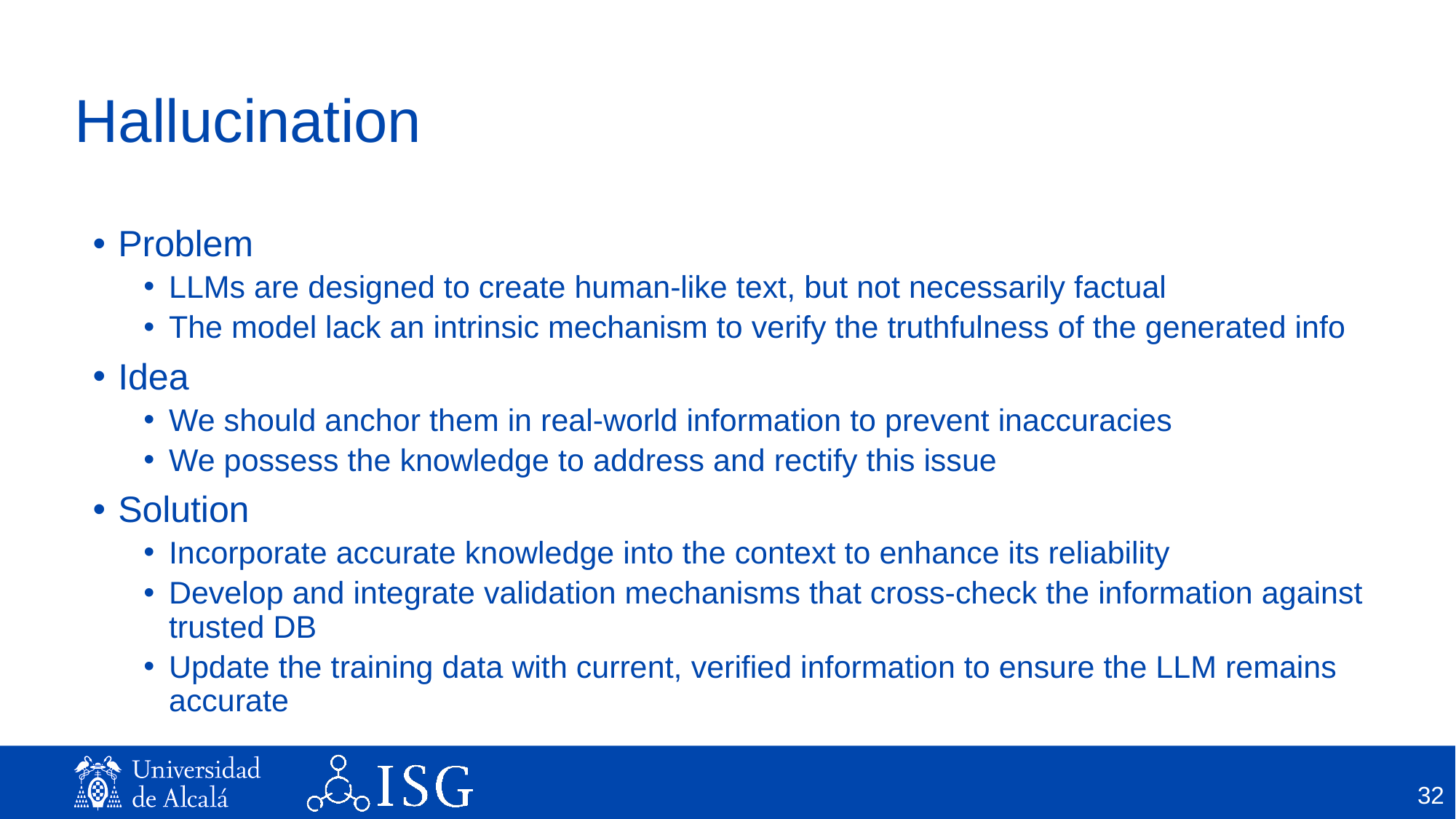

# Hallucination

Problem
LLMs are designed to create human-like text, but not necessarily factual
The model lack an intrinsic mechanism to verify the truthfulness of the generated info
Idea
We should anchor them in real-world information to prevent inaccuracies
We possess the knowledge to address and rectify this issue
Solution
Incorporate accurate knowledge into the context to enhance its reliability
Develop and integrate validation mechanisms that cross-check the information against trusted DB
Update the training data with current, verified information to ensure the LLM remains accurate